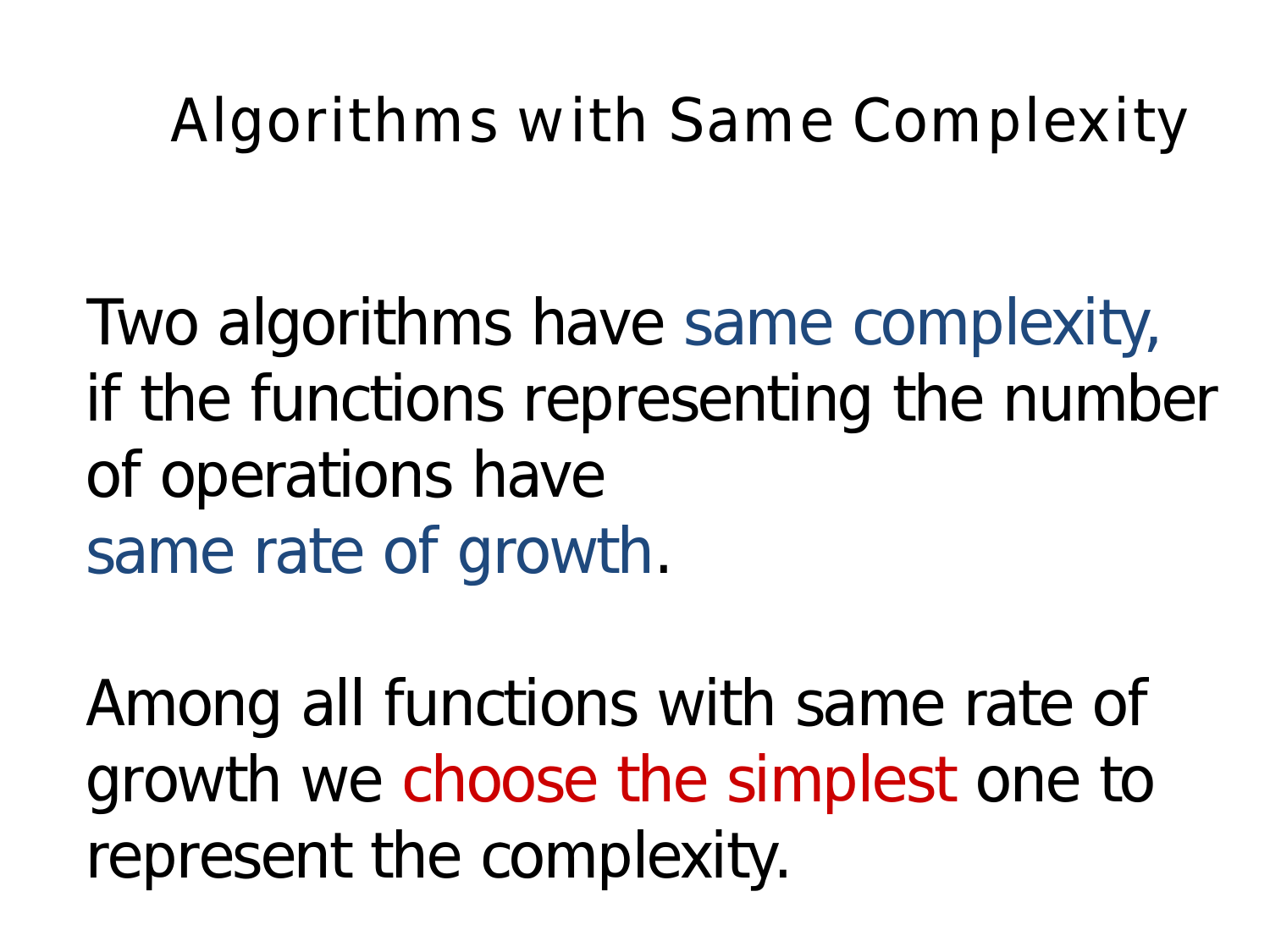

# Algorithms with Same Complexity
Two algorithms have same complexity,
if the functions representing the number of operations have
same rate of growth.

Among all functions with same rate of growth we choose the simplest one to represent the complexity.